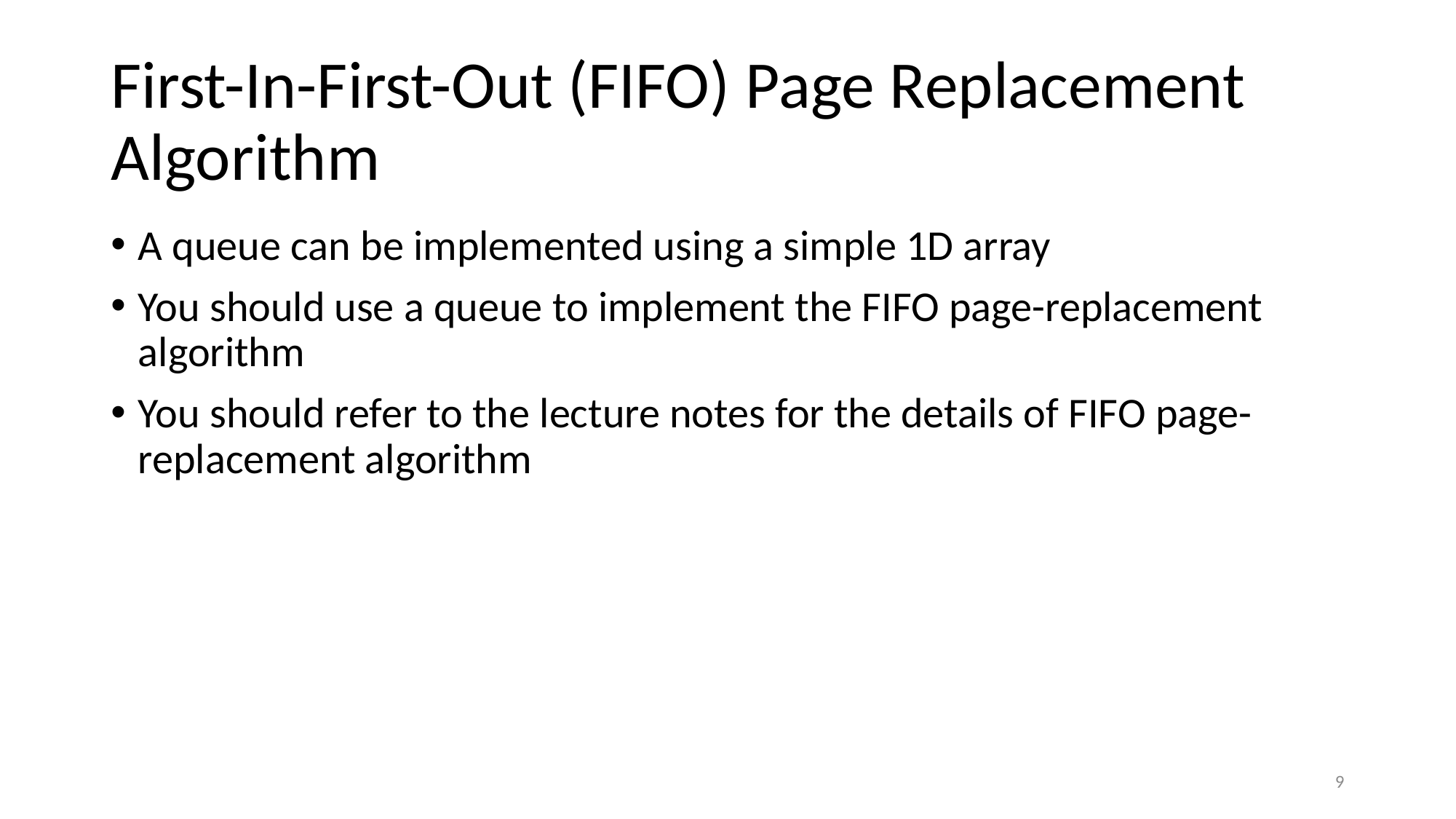

# First-In-First-Out (FIFO) Page Replacement Algorithm
A queue can be implemented using a simple 1D array
You should use a queue to implement the FIFO page-replacement algorithm
You should refer to the lecture notes for the details of FIFO page-replacement algorithm
9